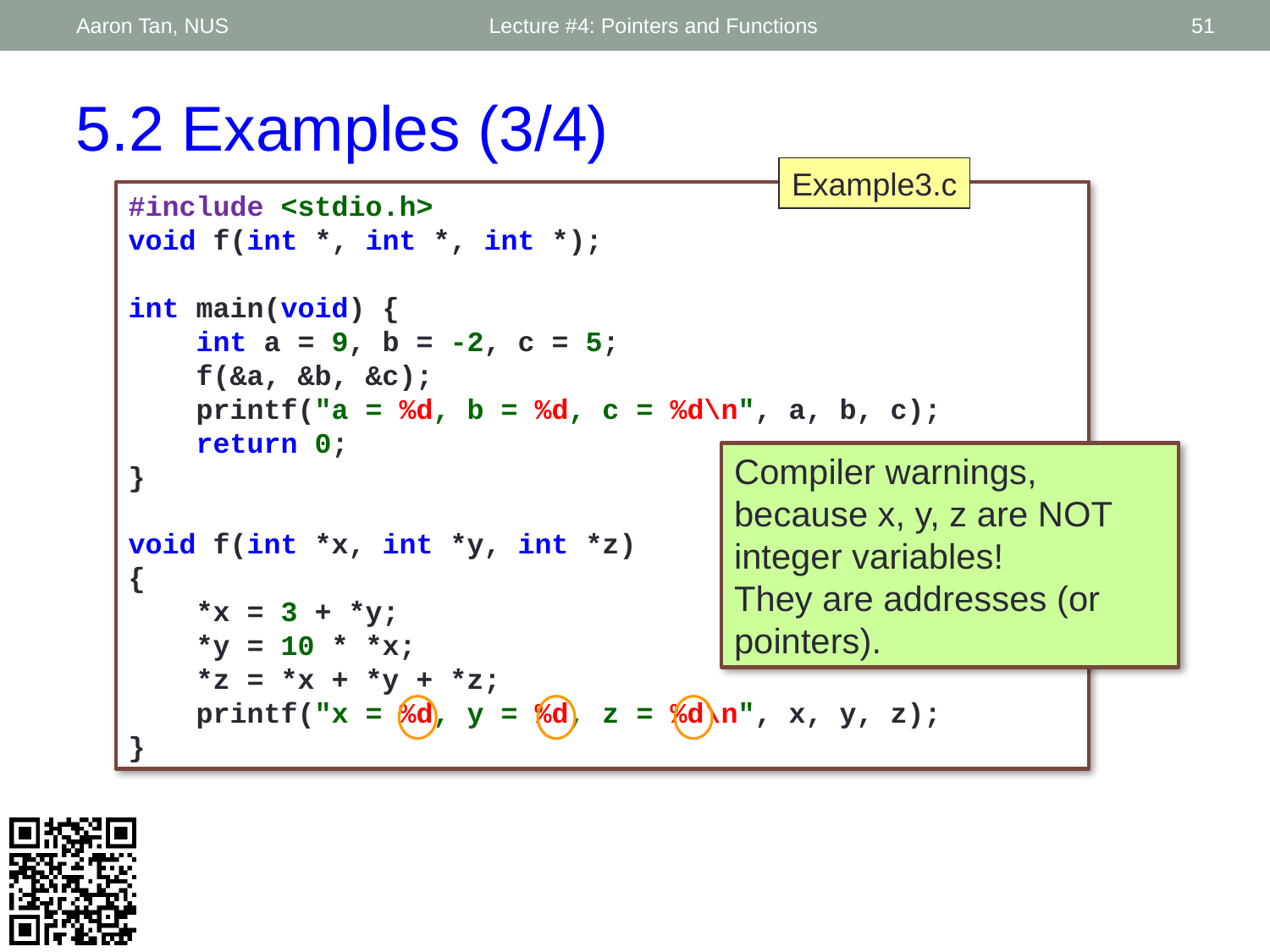

Aaron Tan, NUS
Lecture #4: Pointers and Functions
51
5.2 Examples (3/4)
Example3.c
#include <stdio.h>
void f(int *, int *, int *);

int main(void) {
    int a = 9, b = -2, c = 5;
    f(&a, &b, &c);
    printf("a = %d, b = %d, c = %d\n", a, b, c);
    return 0;
}

void f(int *x, int *y, int *z)
{
    *x = 3 + *y;
    *y = 10 * *x;
    *z = *x + *y + *z;
    printf("x = %d, y = %d, z = %d\n", x, y, z);
}
Compiler warnings, because x, y, z are NOT integer variables!
They are addresses (or pointers).